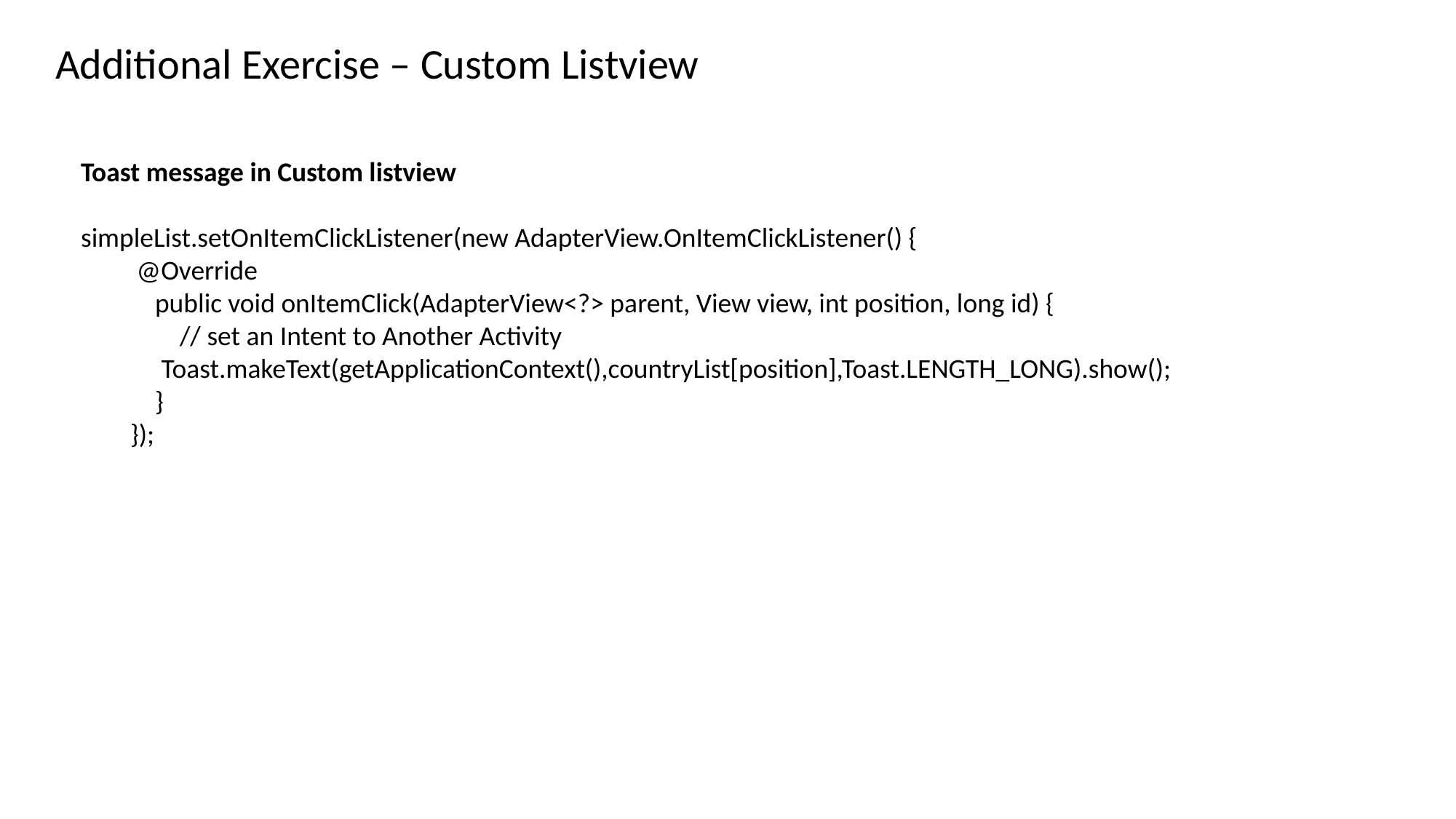

Additional Exercise – Custom Listview

Toast message in Custom listview

simpleList.setOnItemClickListener(new AdapterView.OnItemClickListener() {
         @Override
            public void onItemClick(AdapterView<?> parent, View view, int position, long id) {
                // set an Intent to Another Activity
             Toast.makeText(getApplicationContext(),countryList[position],Toast.LENGTH_LONG).show();
            }
        });